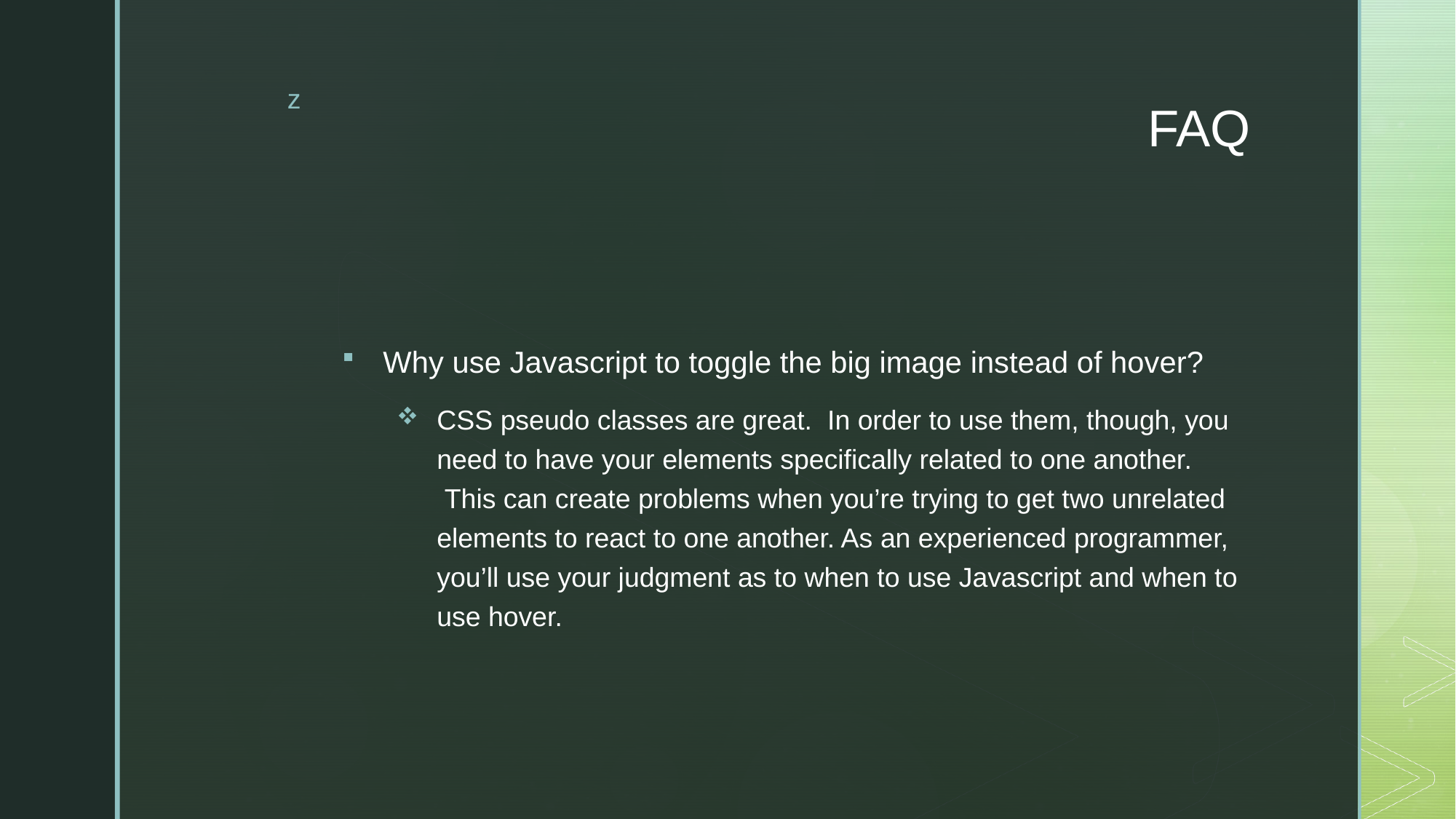

# FAQ
Why use Javascript to toggle the big image instead of hover?
CSS pseudo classes are great.  In order to use them, though, you need to have your elements specifically related to one another.  This can create problems when you’re trying to get two unrelated elements to react to one another. As an experienced programmer, you’ll use your judgment as to when to use Javascript and when to use hover.